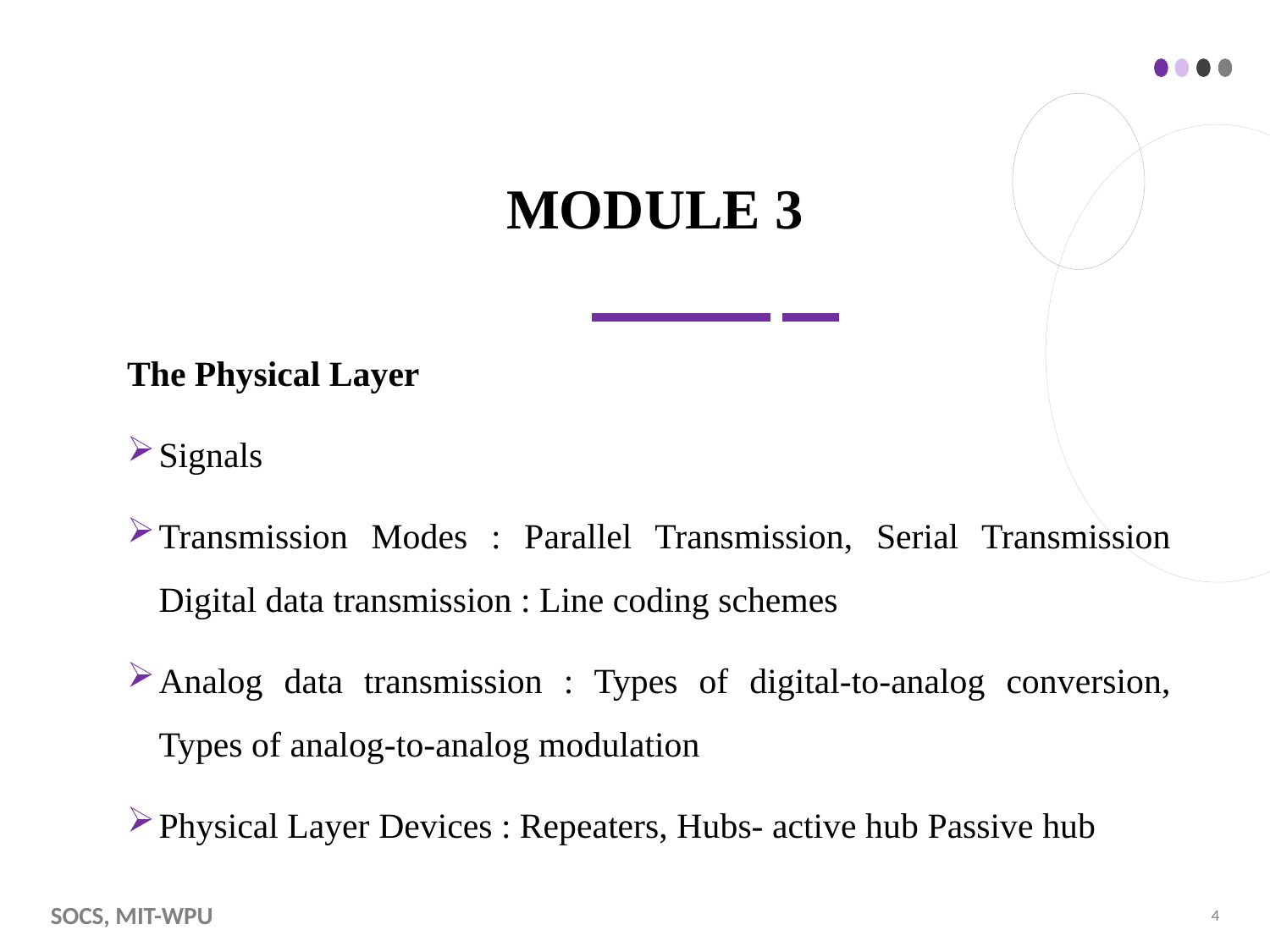

# Module 3
The Physical Layer
Signals
Transmission Modes : Parallel Transmission, Serial Transmission Digital data transmission : Line coding schemes
Analog data transmission : Types of digital-to-analog conversion, Types of analog-to-analog modulation
Physical Layer Devices : Repeaters, Hubs- active hub Passive hub
SoCS, MIT-WPU
4